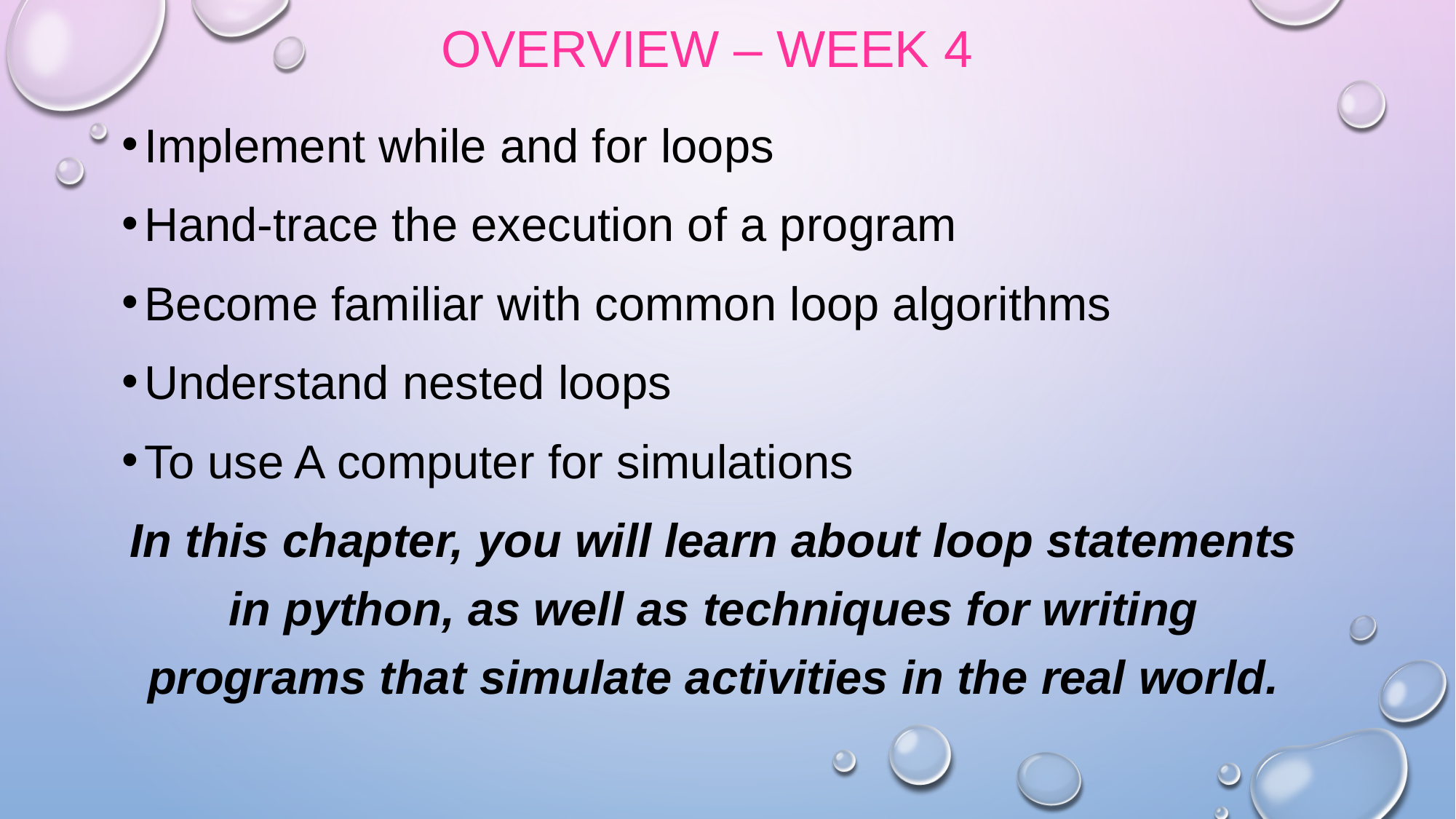

# Overview – Week 4
Implement while and for loops
Hand-trace the execution of a program
Become familiar with common loop algorithms
Understand nested loops
To use A computer for simulations
In this chapter, you will learn about loop statements in python, as well as techniques for writing programs that simulate activities in the real world.